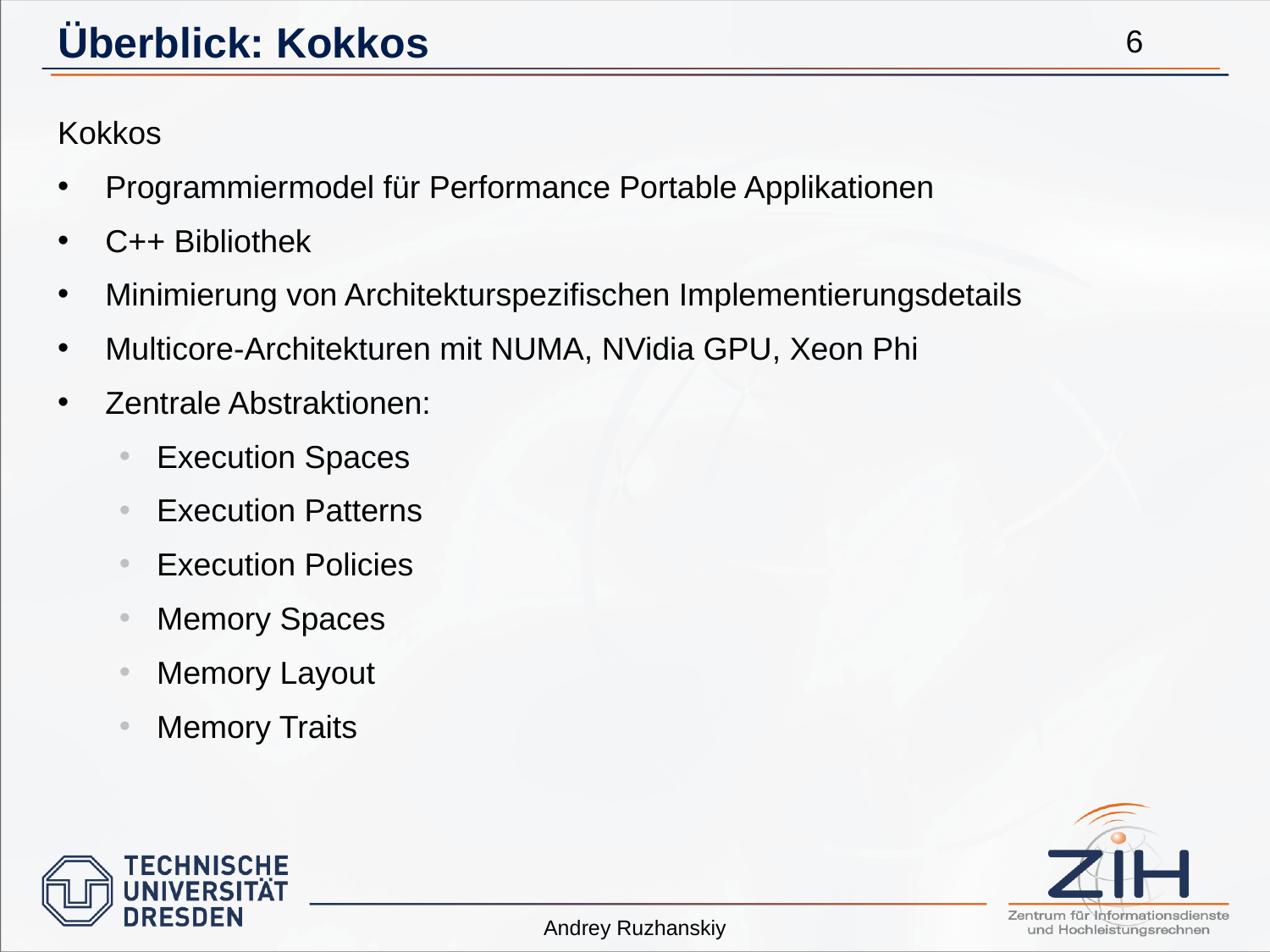

# Überblick: Kokkos
6
Kokkos
Programmiermodel für Performance Portable Applikationen
C++ Bibliothek
Minimierung von Architekturspezifischen Implementierungsdetails
Multicore-Architekturen mit NUMA, NVidia GPU, Xeon Phi
Zentrale Abstraktionen:
Execution Spaces
Execution Patterns
Execution Policies
Memory Spaces
Memory Layout
Memory Traits

Andrey Ruzhanskiy